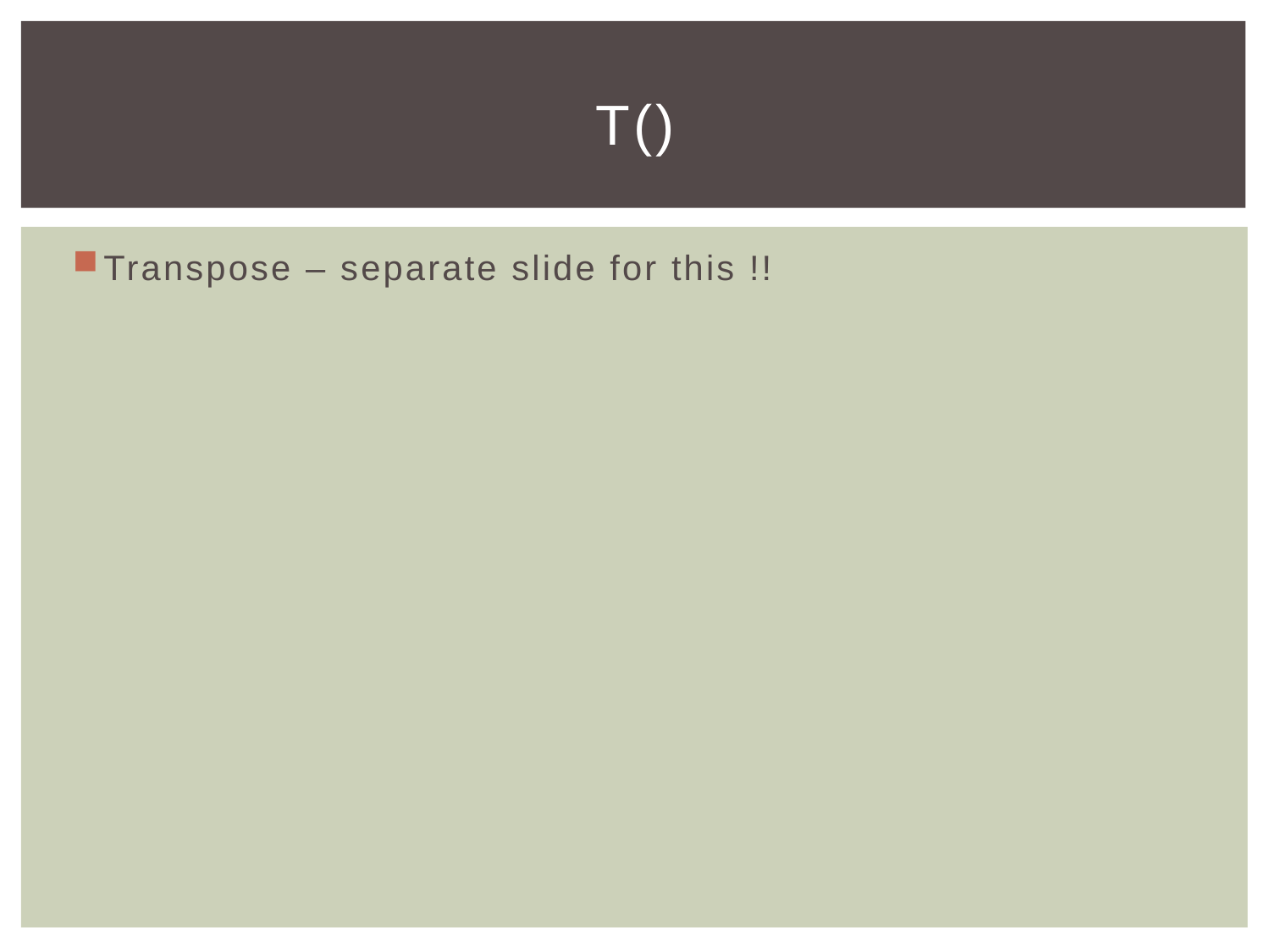

# T()
Transpose – separate slide for this !!